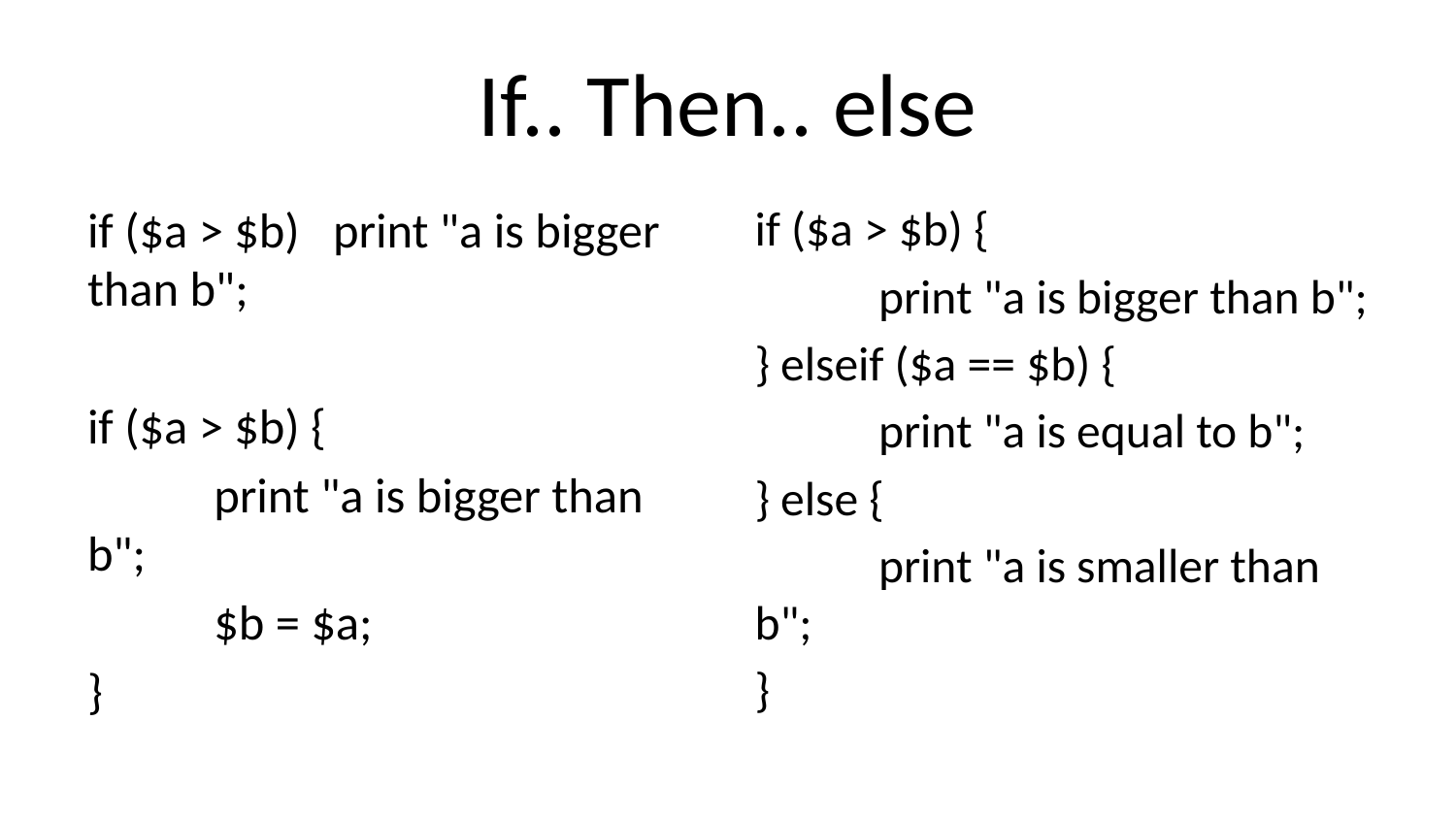

# If.. Then.. else
if ($a > $b)   print "a is bigger than b";

if ($a > $b) {
	print "a is bigger than b";
	$b = $a;
}
if ($a > $b) {
	print "a is bigger than b";
} elseif ($a == $b) {
	print "a is equal to b";
} else {
	print "a is smaller than b";
}